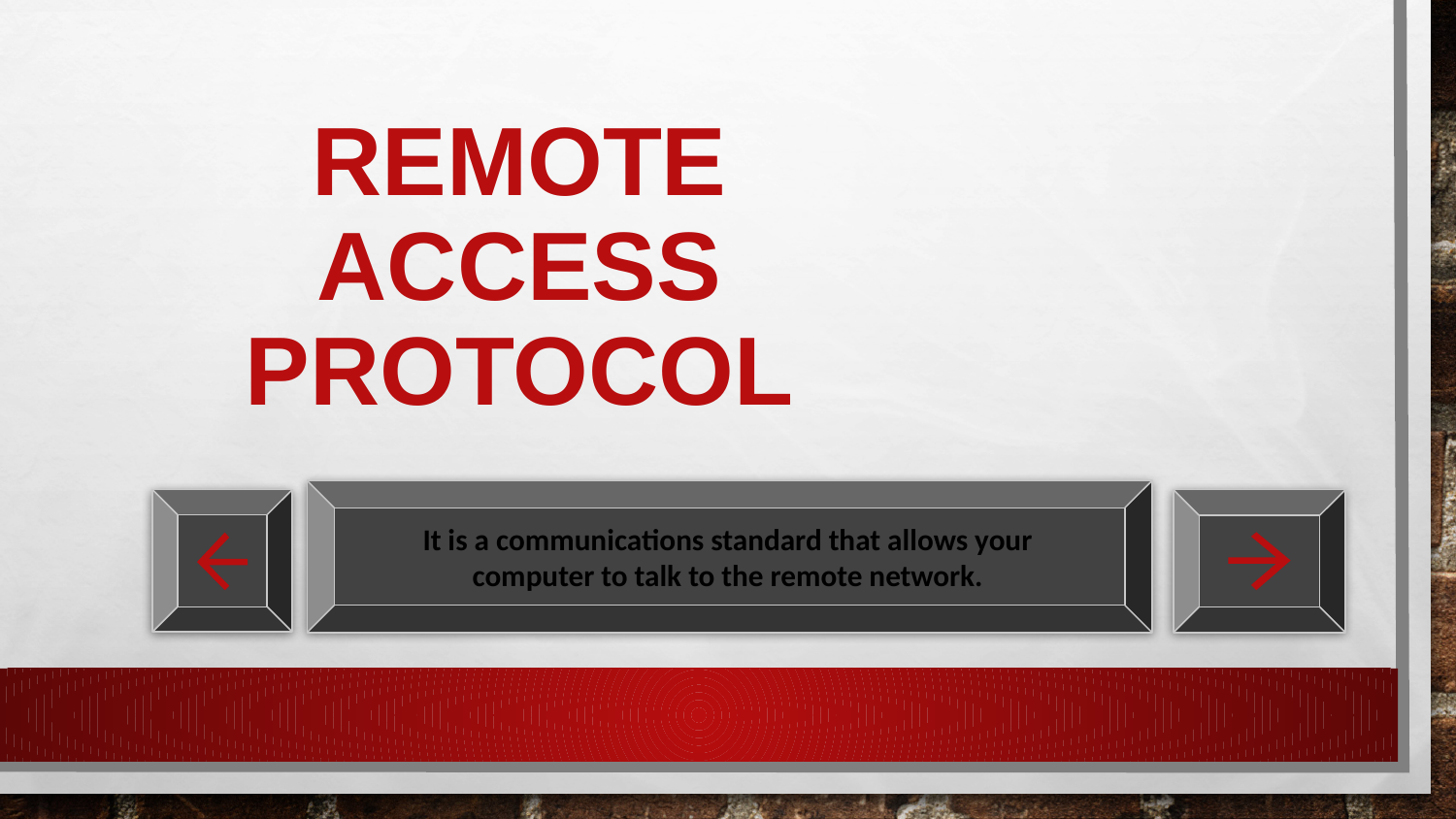

# REMOTE ACCESS PROTOCOL

It is a communications standard that allows your computer to talk to the remote network.